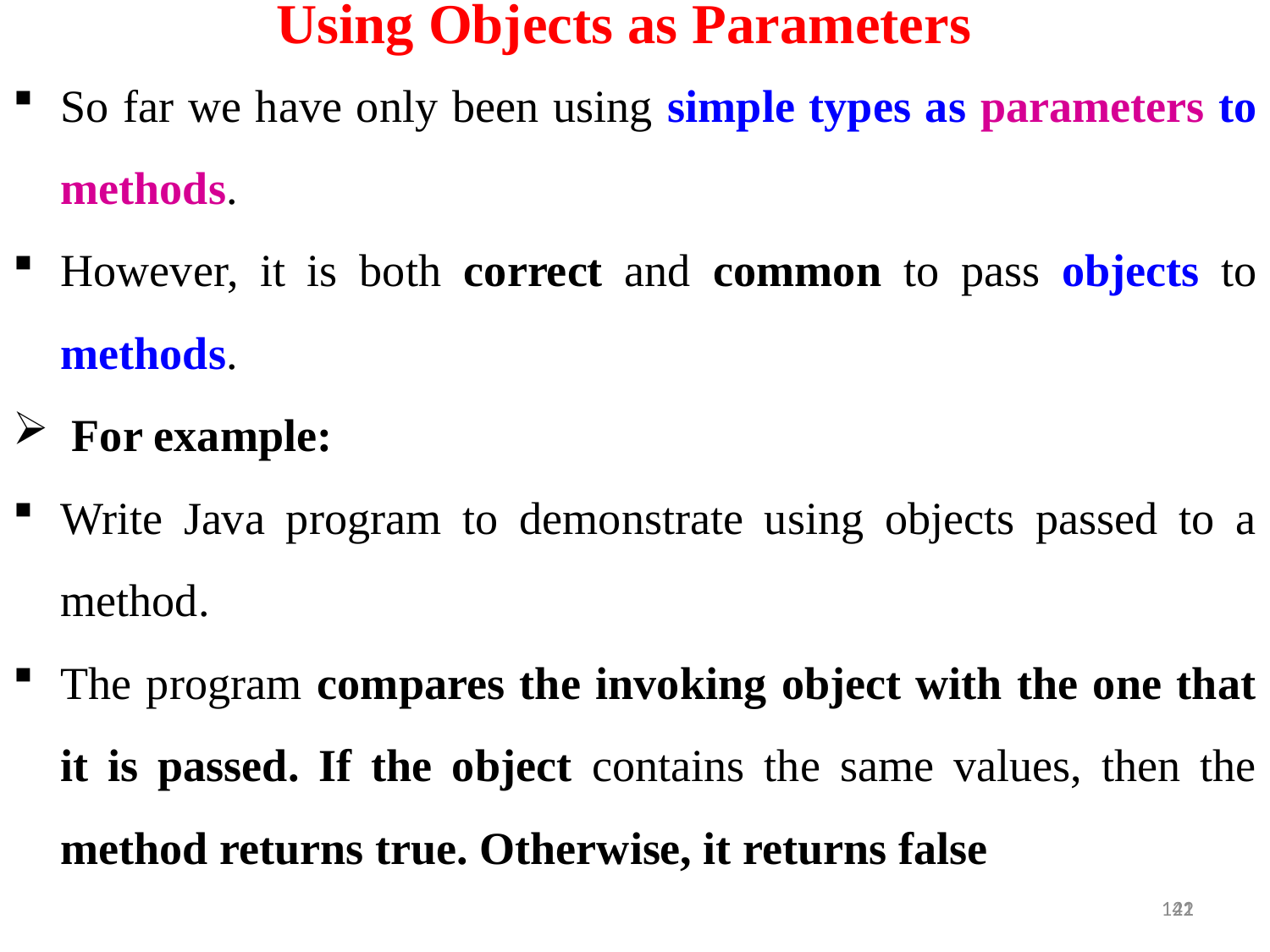

Using Objects as Parameters
So far we have only been using simple types as parameters to methods.
However, it is both correct and common to pass objects to methods.
 For example:
Write Java program to demonstrate using objects passed to a method.
The program compares the invoking object with the one that it is passed. If the object contains the same values, then the method returns true. Otherwise, it returns false

22
141